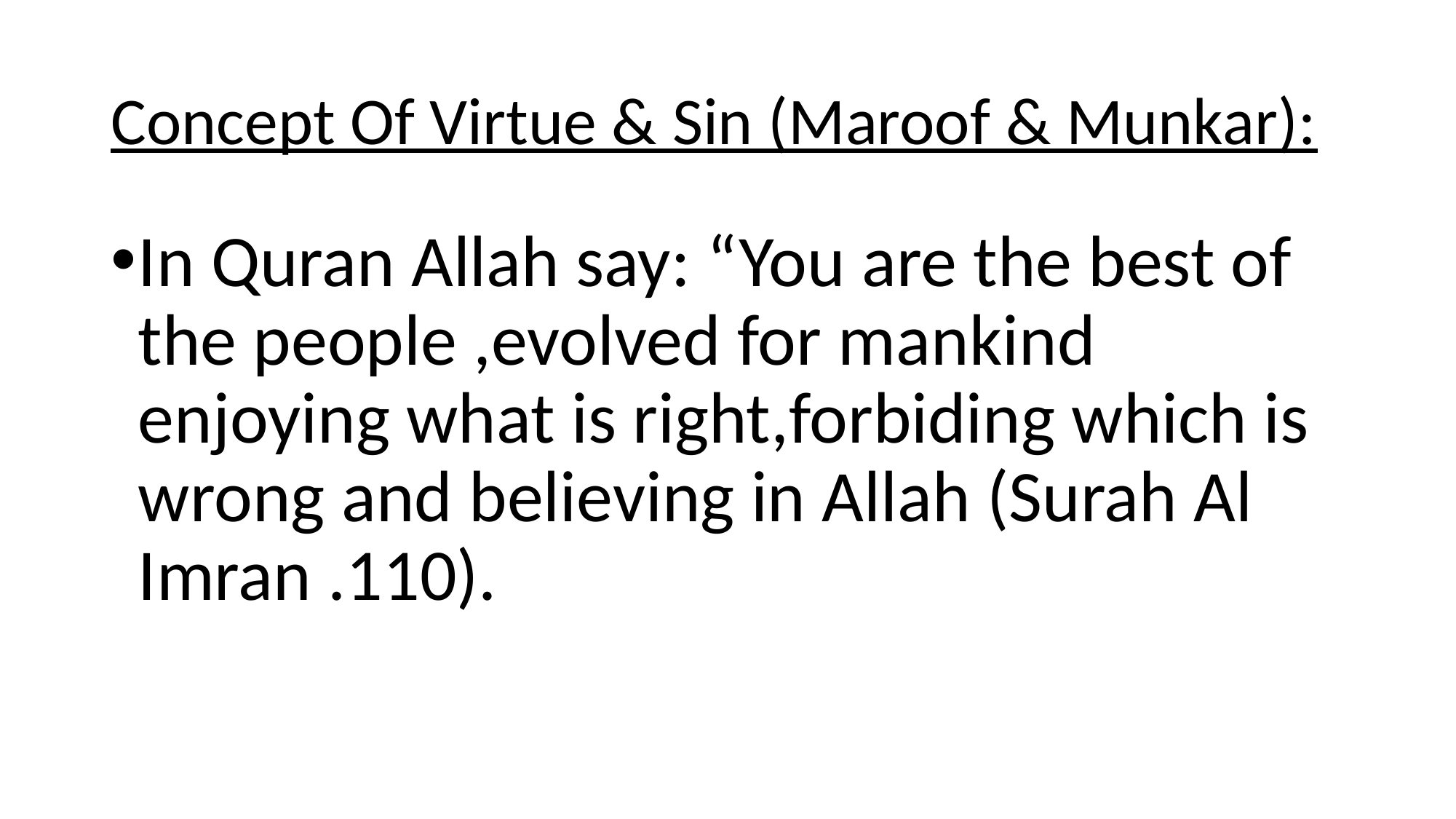

# Concept Of Virtue & Sin (Maroof & Munkar):
In Quran Allah say: “You are the best of the people ,evolved for mankind enjoying what is right,forbiding which is wrong and believing in Allah (Surah Al Imran .110).